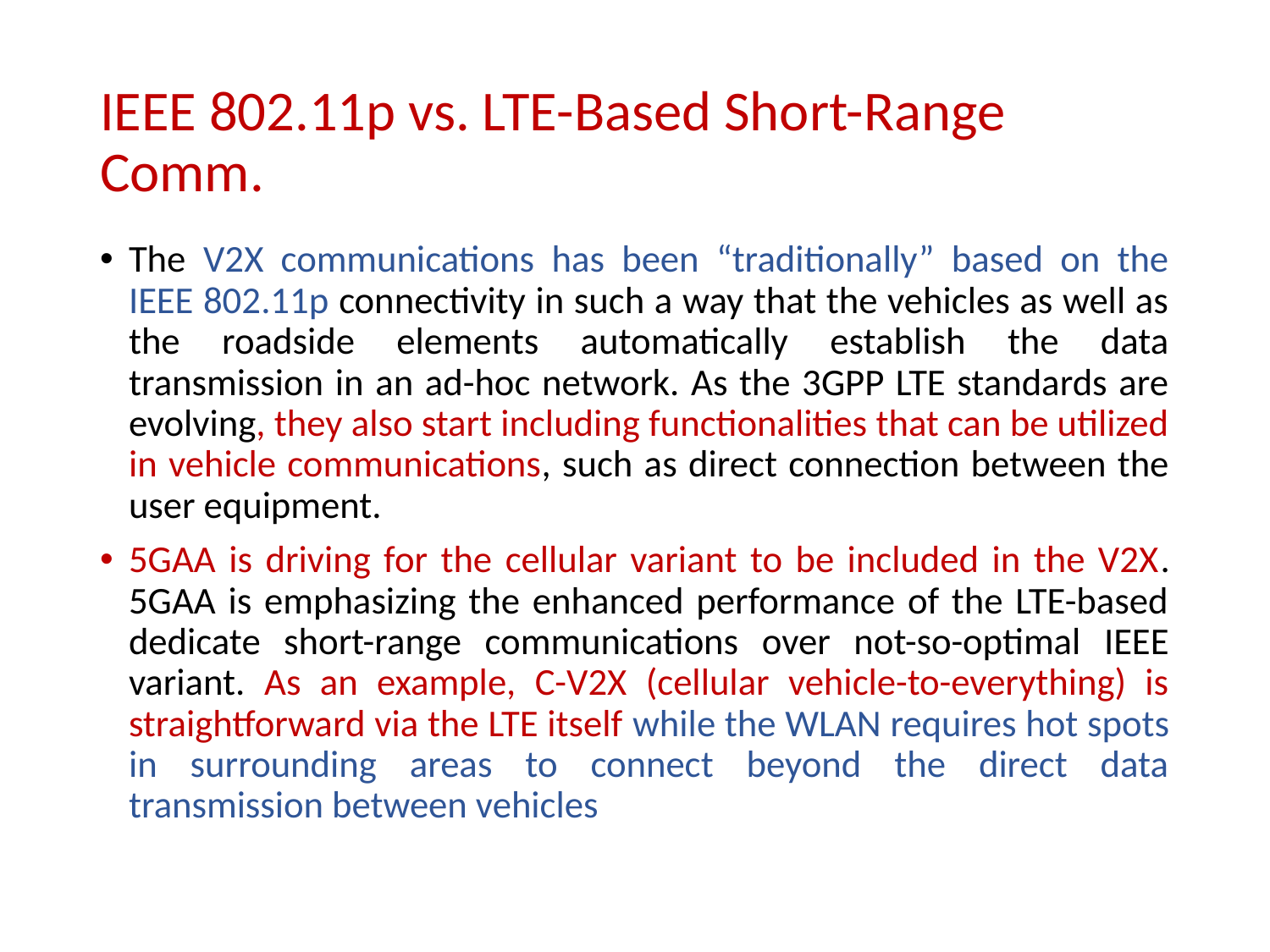

# IEEE 802.11p vs. LTE-Based Short-Range Comm.
The V2X communications has been “traditionally” based on the IEEE 802.11p connectivity in such a way that the vehicles as well as the roadside elements automatically establish the data transmission in an ad-hoc network. As the 3GPP LTE standards are evolving, they also start including functionalities that can be utilized in vehicle communications, such as direct connection between the user equipment.
5GAA is driving for the cellular variant to be included in the V2X. 5GAA is emphasizing the enhanced performance of the LTE-based dedicate short-range communications over not-so-optimal IEEE variant. As an example, C-V2X (cellular vehicle-to-everything) is straightforward via the LTE itself while the WLAN requires hot spots in surrounding areas to connect beyond the direct data transmission between vehicles